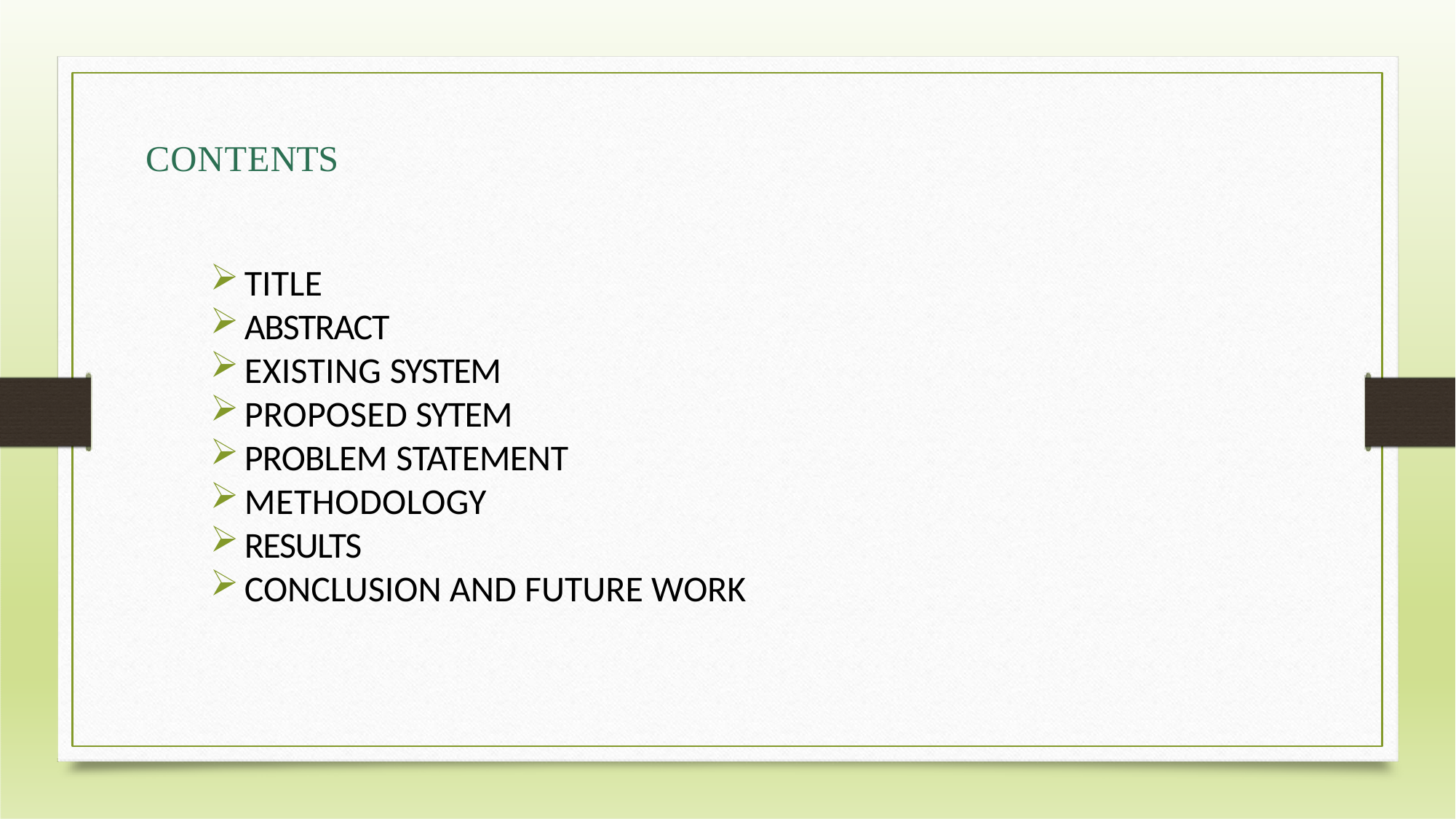

# CONTENTS
TITLE
ABSTRACT
EXISTING SYSTEM
PROPOSED SYTEM
PROBLEM STATEMENT
METHODOLOGY
RESULTS
CONCLUSION AND FUTURE WORK